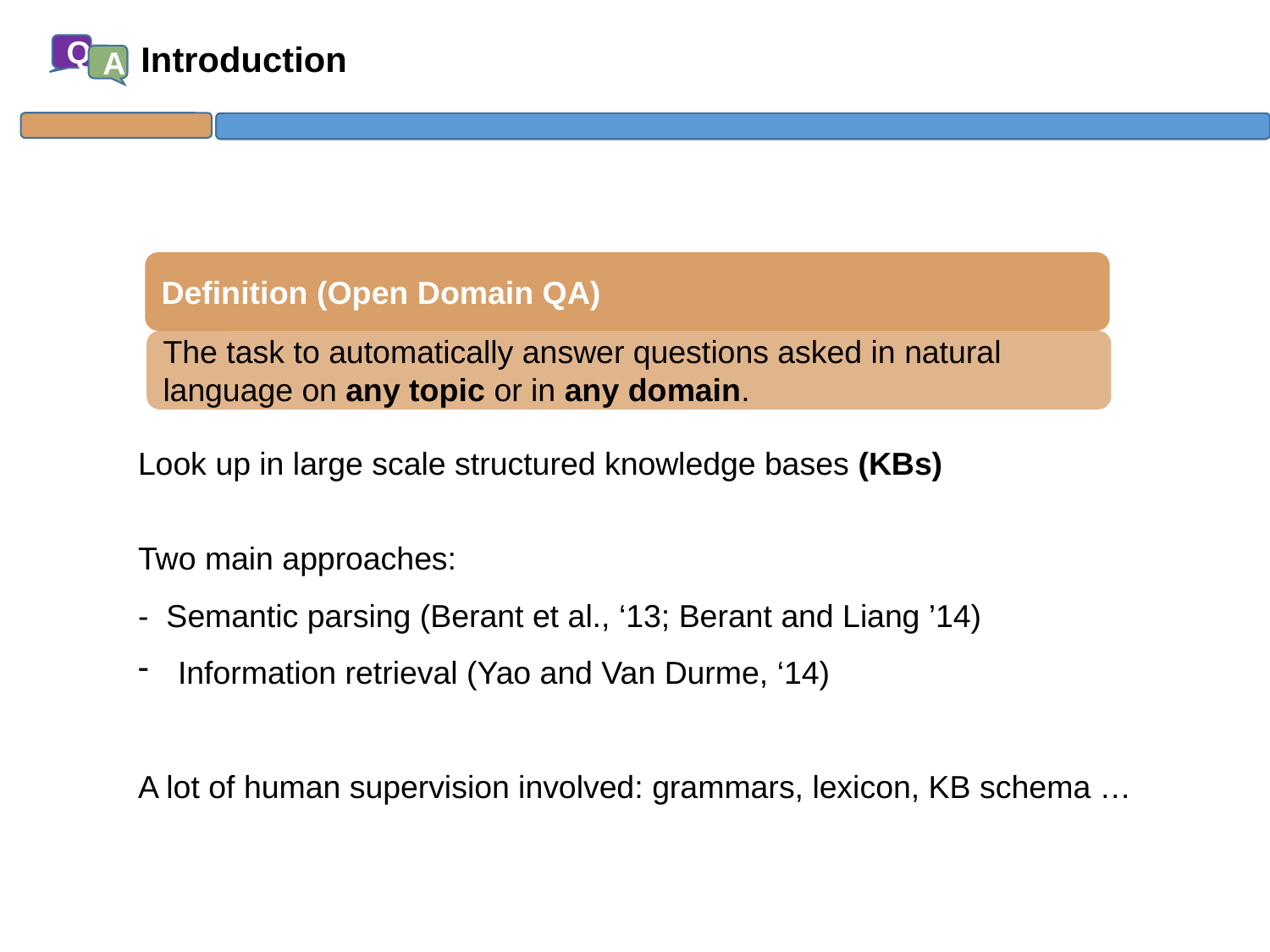

# Introduction
Q
A

Definition (Open Domain QA)
The task to automatically answer questions asked in natural language on any topic or in any domain.
Look up in large scale structured knowledge bases (KBs)

Two main approaches:
-  Semantic parsing (Berant et al., ‘13; Berant and Liang ’14)
Information retrieval (Yao and Van Durme, ‘14)

A lot of human supervision involved: grammars, lexicon, KB schema …